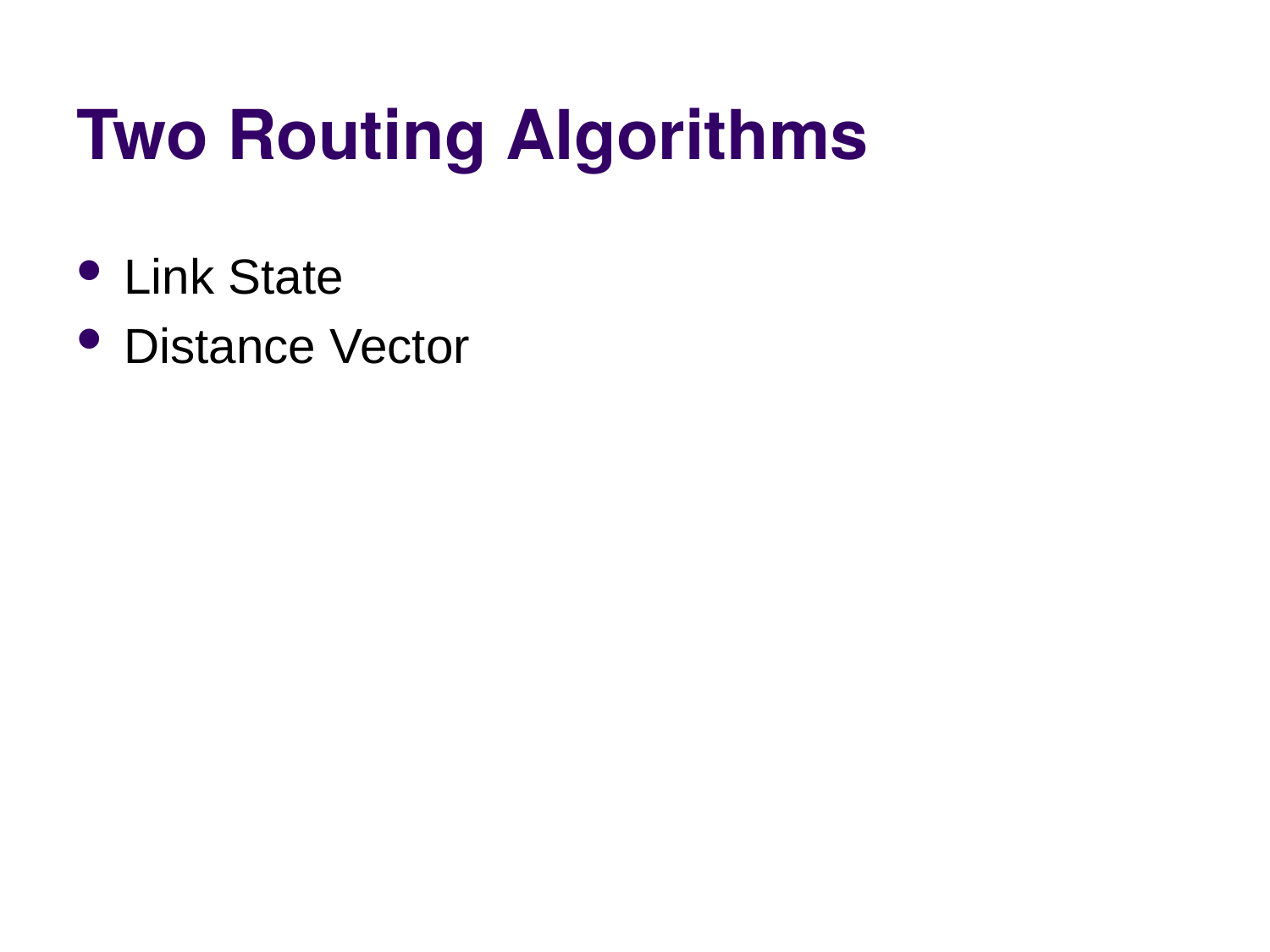

# Two Routing Algorithms
Link State
Distance Vector